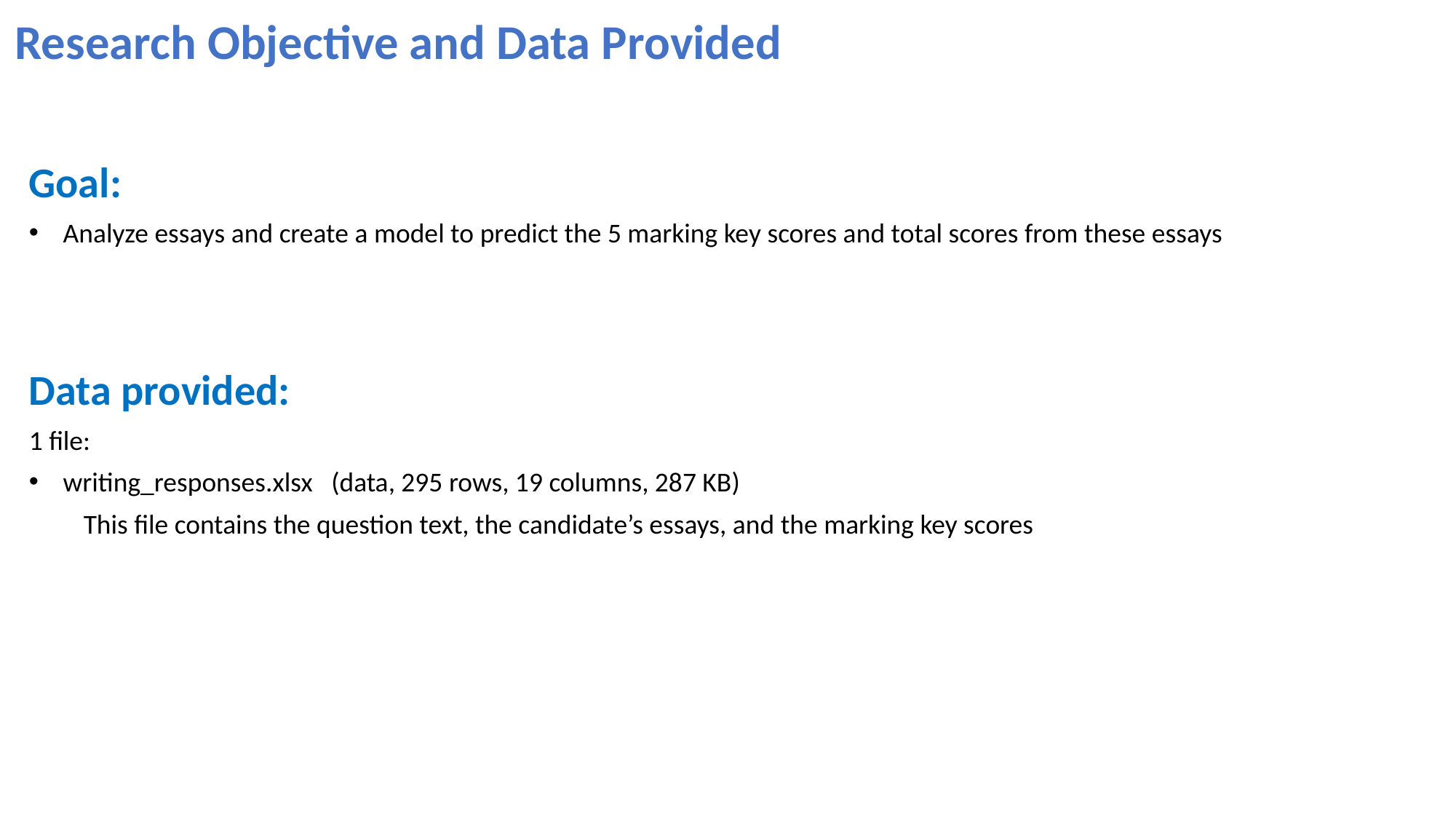

Research Objective and Data Provided
Goal:
Analyze essays and create a model to predict the 5 marking key scores and total scores from these essays

Data provided:
1 file:
writing_responses.xlsx   (data, 295 rows, 19 columns, 287 KB)
This file contains the question text, the candidate’s essays, and the marking key scores